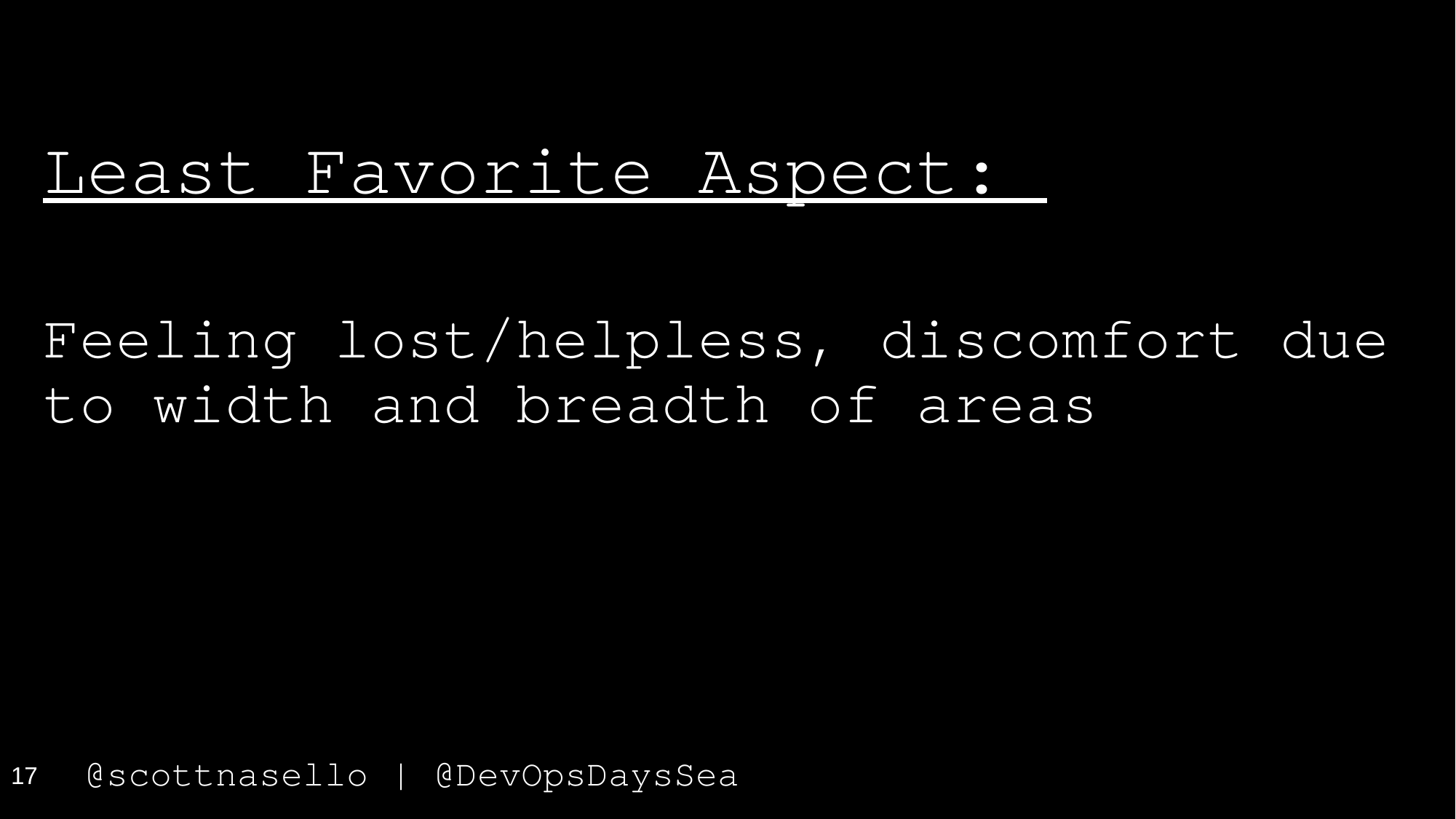

Least Favorite Aspect:

Feeling lost/helpless, discomfort due to width and breadth of areas

17